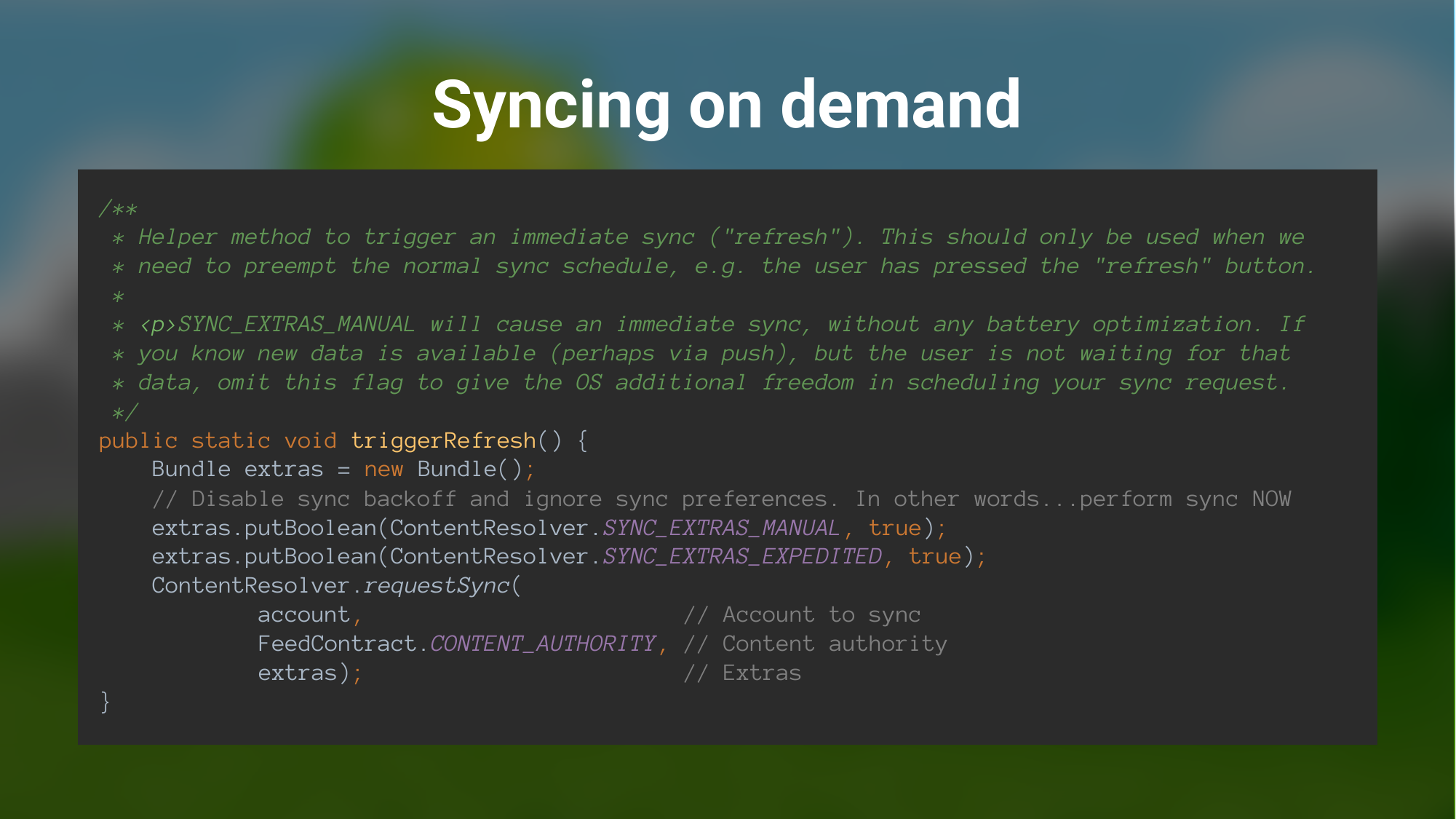

# Syncing on demand
/**
 * Helper method to trigger an immediate sync ("refresh"). This should only be used when we
 * need to preempt the normal sync schedule, e.g. the user has pressed the "refresh" button.
 *
 * <p>SYNC_EXTRAS_MANUAL will cause an immediate sync, without any battery optimization. If
 * you know new data is available (perhaps via push), but the user is not waiting for that
 * data, omit this flag to give the OS additional freedom in scheduling your sync request.
 */
public static void triggerRefresh() {
    Bundle extras = new Bundle();
    // Disable sync backoff and ignore sync preferences. In other words...perform sync NOW
    extras.putBoolean(ContentResolver.SYNC_EXTRAS_MANUAL, true);
    extras.putBoolean(ContentResolver.SYNC_EXTRAS_EXPEDITED, true);
    ContentResolver.requestSync(
            account,                        // Account to sync
            FeedContract.CONTENT_AUTHORITY, // Content authority
            extras);                        // Extras
}